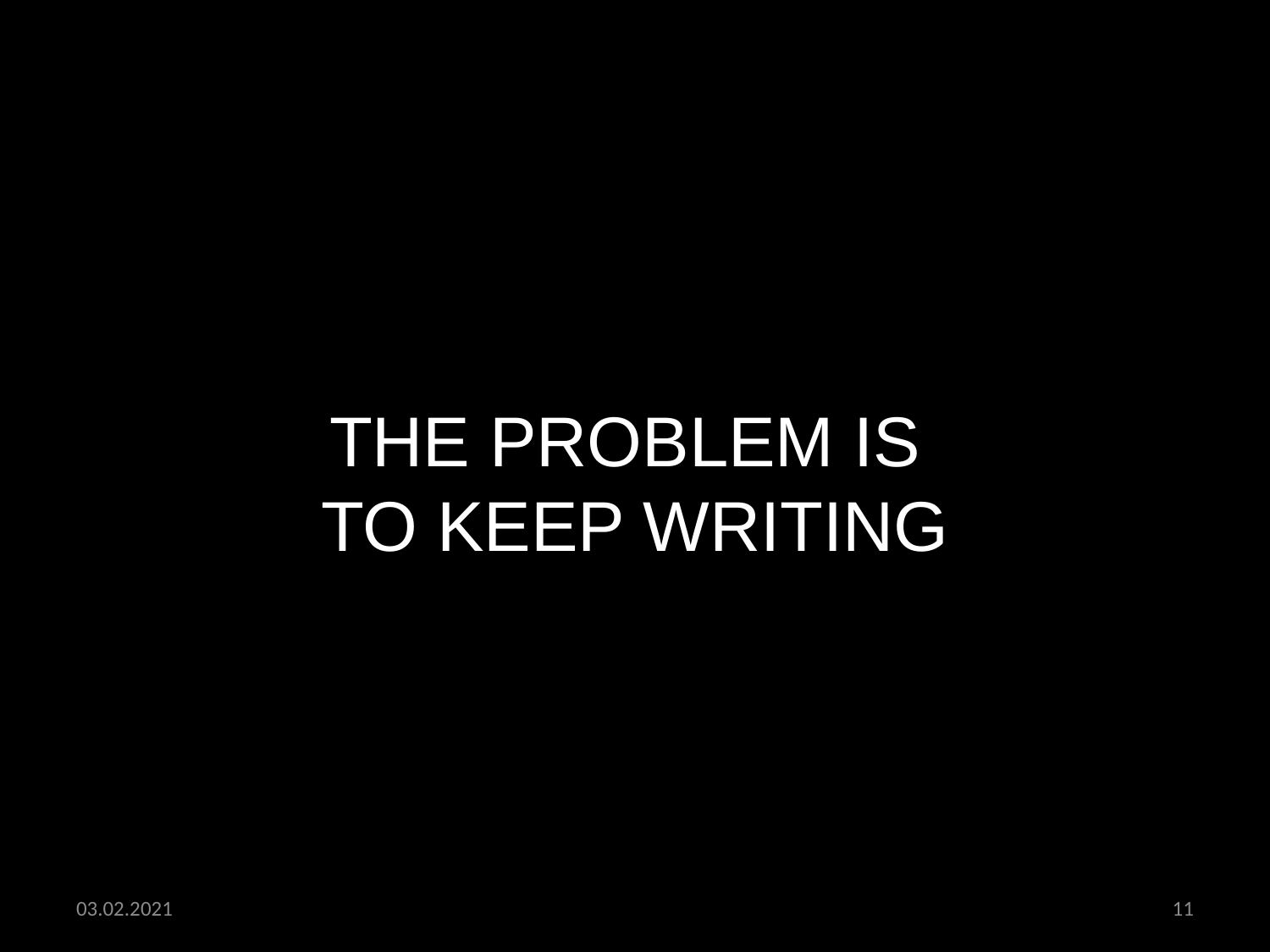

THE PROBLEM IS
TO KEEP WRITING
03.02.2021
11